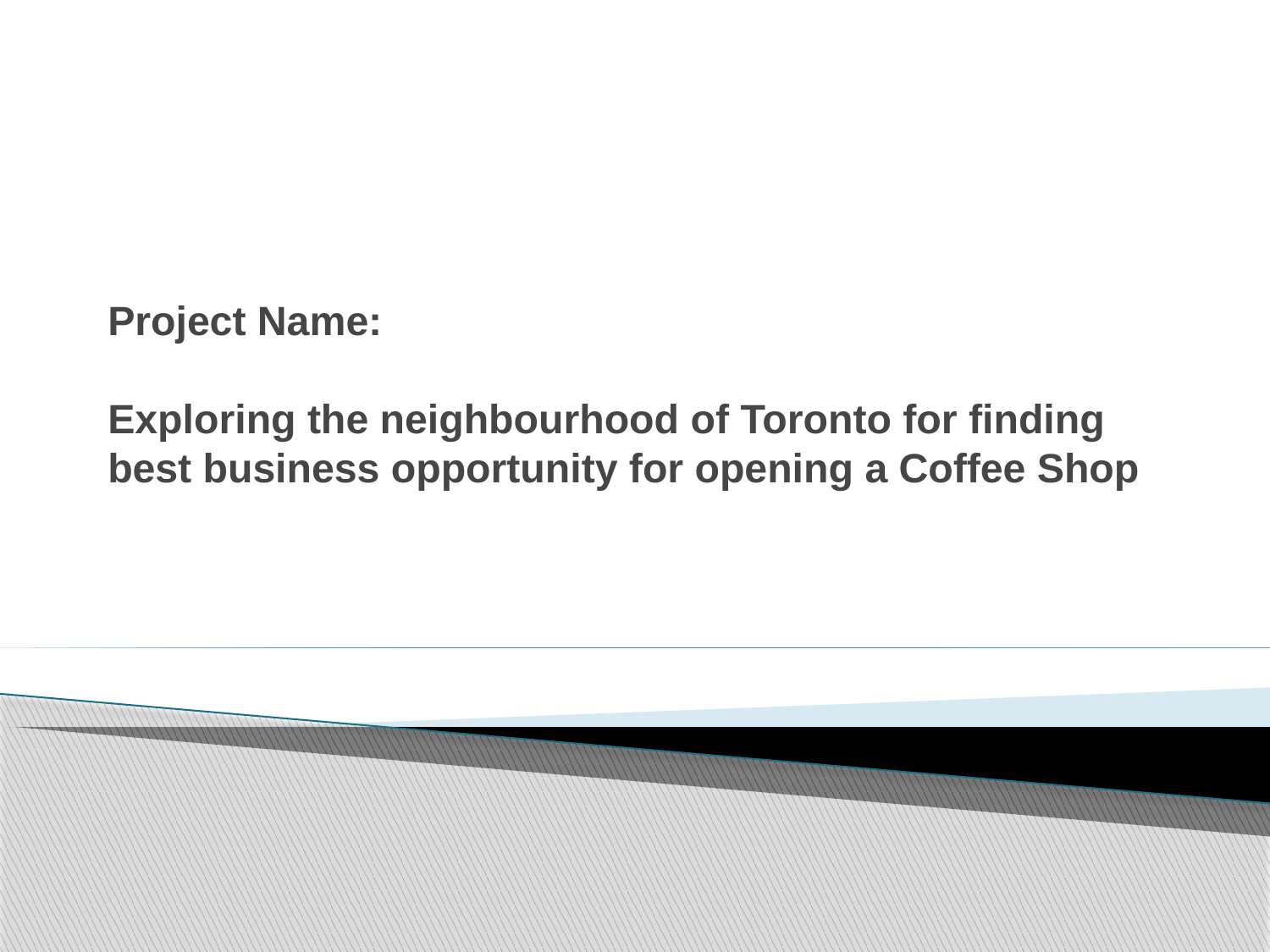

# Project Name: Exploring the neighbourhood of Toronto for finding best business opportunity for opening a Coffee Shop